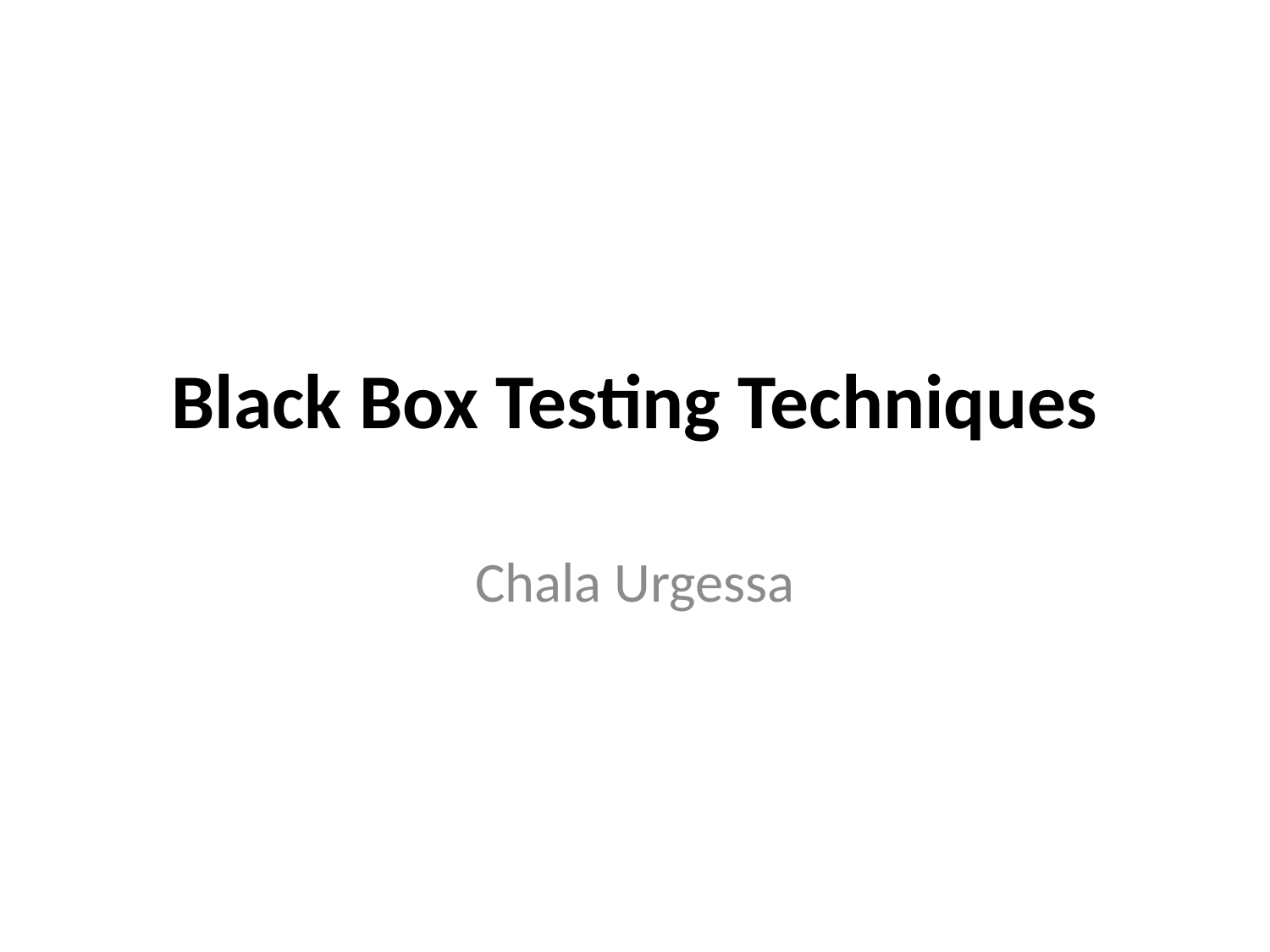

# Black Box Testing Techniques
Chala Urgessa